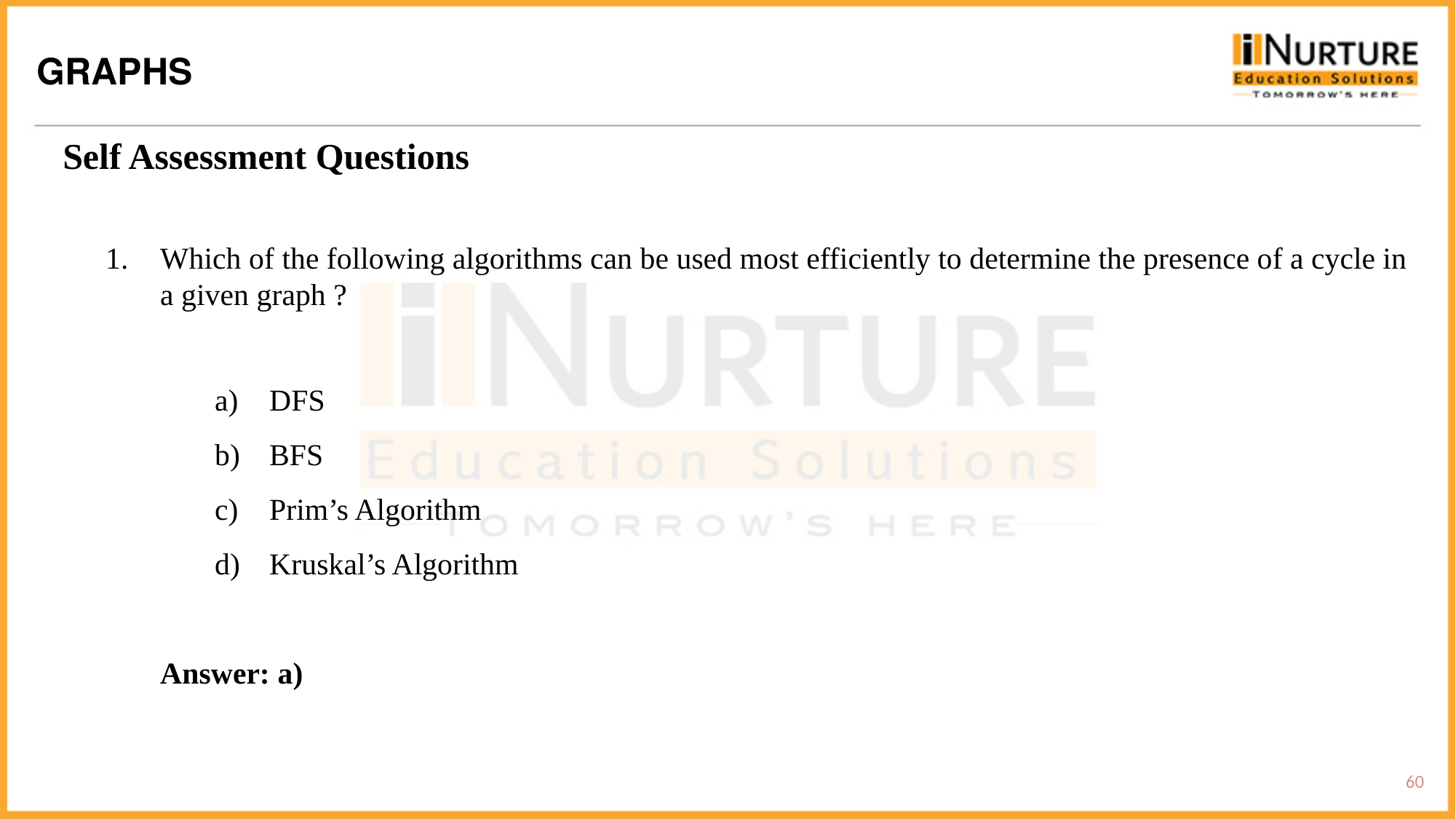

GRAPHS
Self Assessment Questions

Which of the following algorithms can be used most efficiently to determine the presence of a cycle in a given graph ?

DFS
BFS
Prim’s Algorithm
Kruskal’s Algorithm

Answer: a)

60